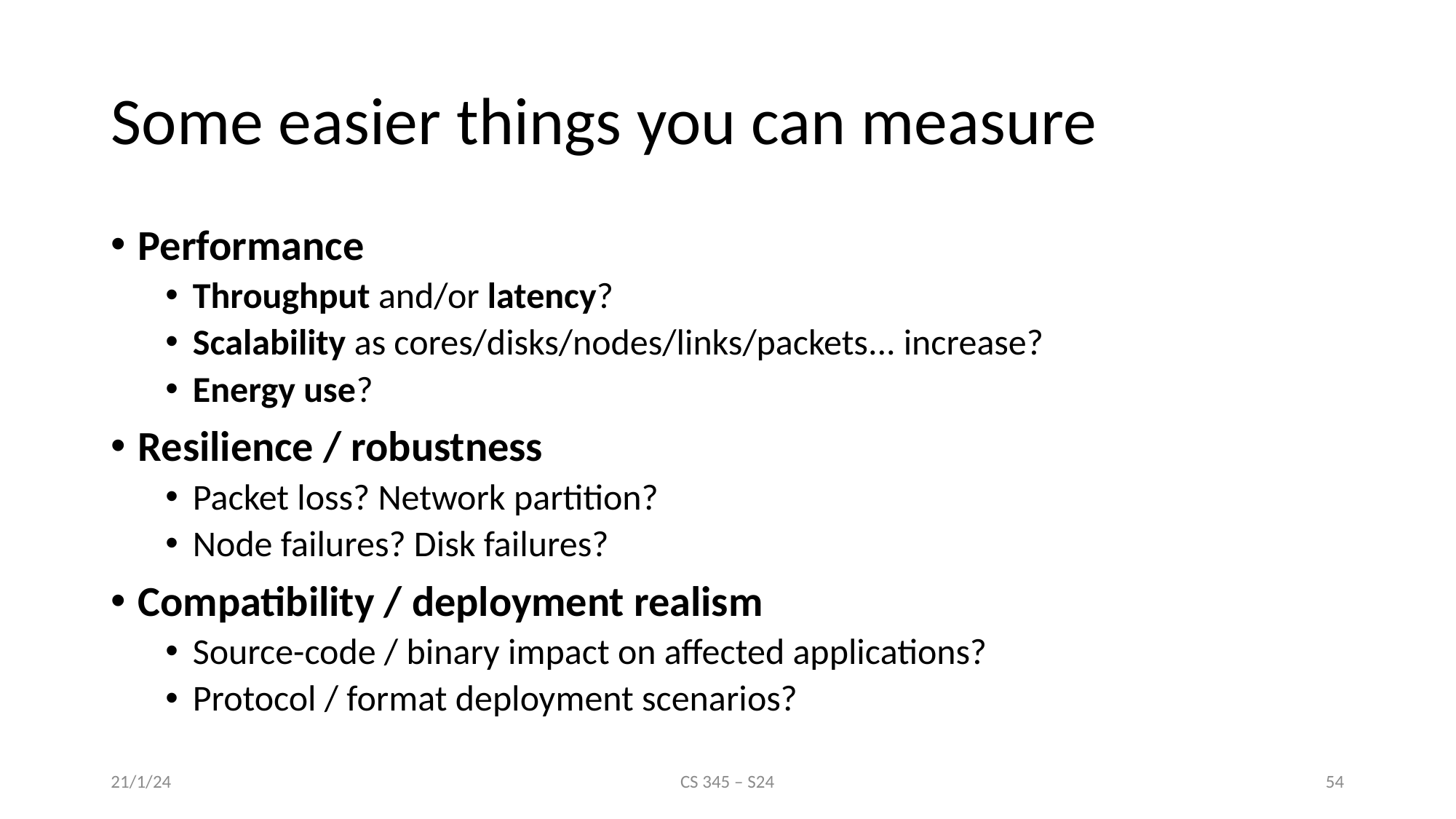

# Some easier things you can measure
Performance
Throughput and/or latency?
Scalability as cores/disks/nodes/links/packets... increase?
Energy use?
Resilience / robustness
Packet loss? Network partition?
Node failures? Disk failures?
Compatibility / deployment realism
Source-code / binary impact on affected applications?
Protocol / format deployment scenarios?
21/1/24
CS 345 – S24
54